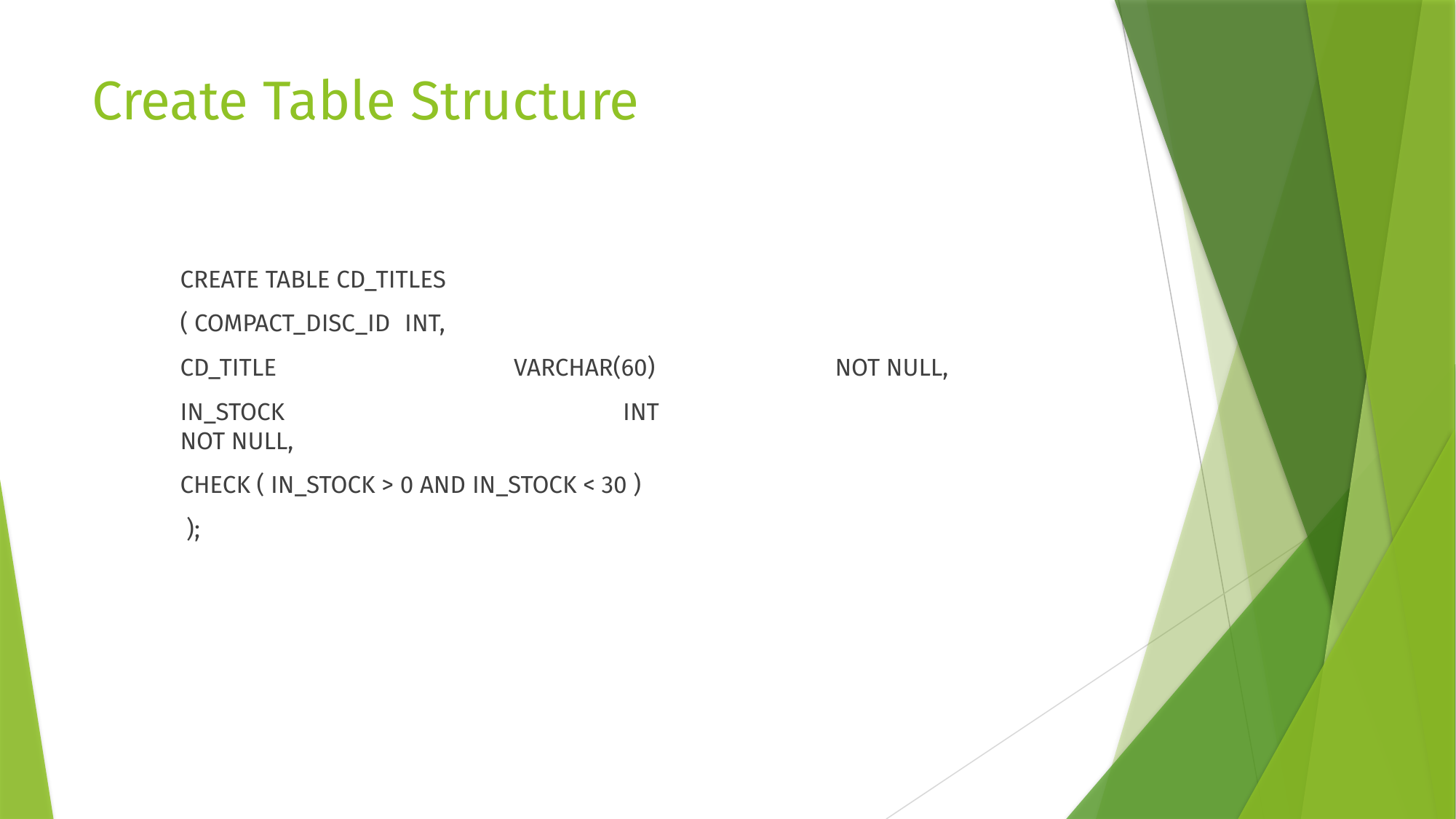

# Create Table Structure
CREATE TABLE CD_TITLES
( COMPACT_DISC_ID	 INT,
CD_TITLE			 VARCHAR(60) 		NOT NULL,
IN_STOCK 			 INT 				NOT NULL,
CHECK ( IN_STOCK > 0 AND IN_STOCK < 30 )
 );